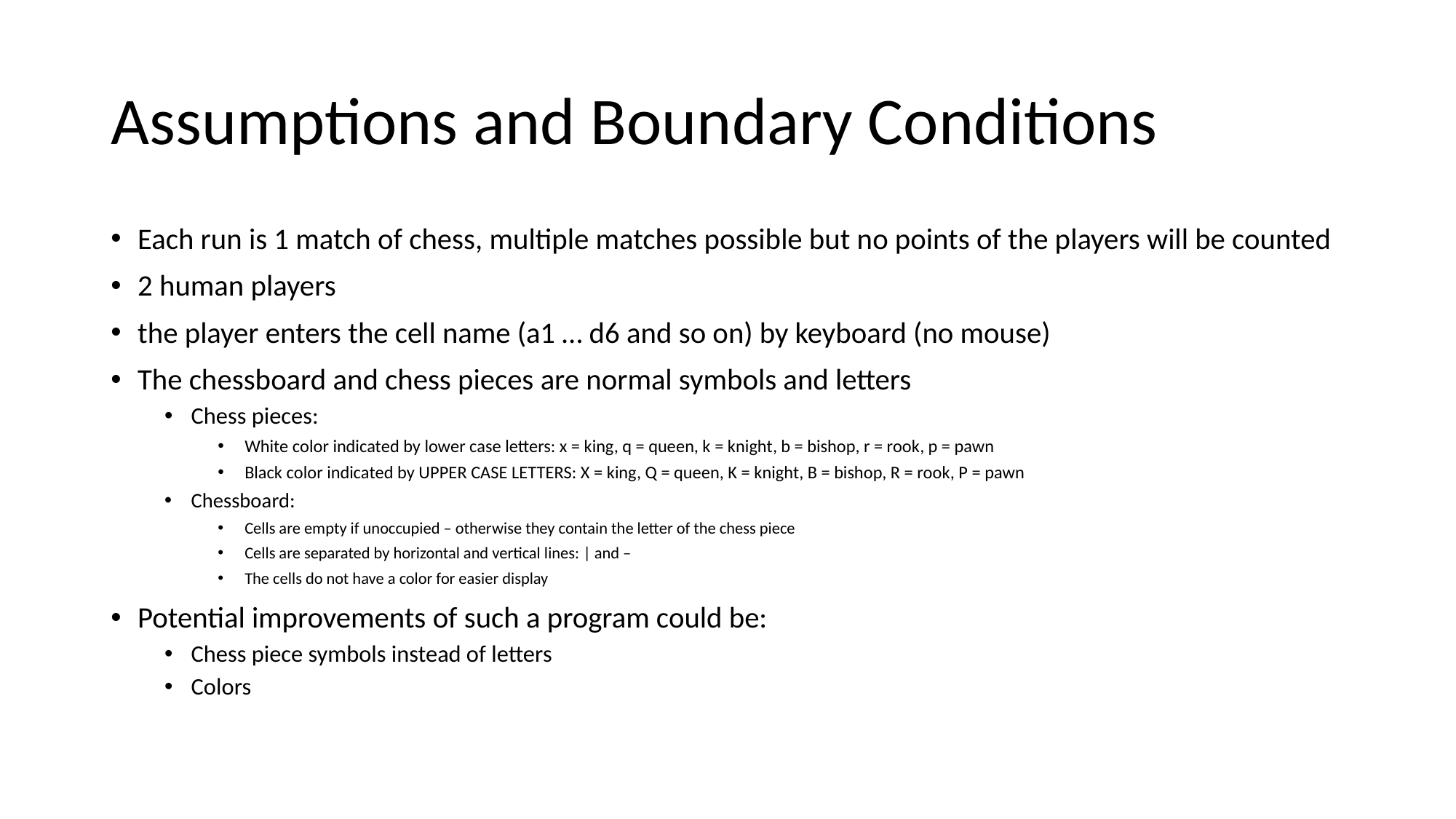

# Assumptions and Boundary Conditions
Each run is 1 match of chess, multiple matches possible but no points of the players will be counted
2 human players
the player enters the cell name (a1 … d6 and so on) by keyboard (no mouse)
The chessboard and chess pieces are normal symbols and letters
Chess pieces:
White color indicated by lower case letters: x = king, q = queen, k = knight, b = bishop, r = rook, p = pawn
Black color indicated by UPPER CASE LETTERS: X = king, Q = queen, K = knight, B = bishop, R = rook, P = pawn
Chessboard:
Cells are empty if unoccupied – otherwise they contain the letter of the chess piece
Cells are separated by horizontal and vertical lines: | and –
The cells do not have a color for easier display
Potential improvements of such a program could be:
Chess piece symbols instead of letters
Colors